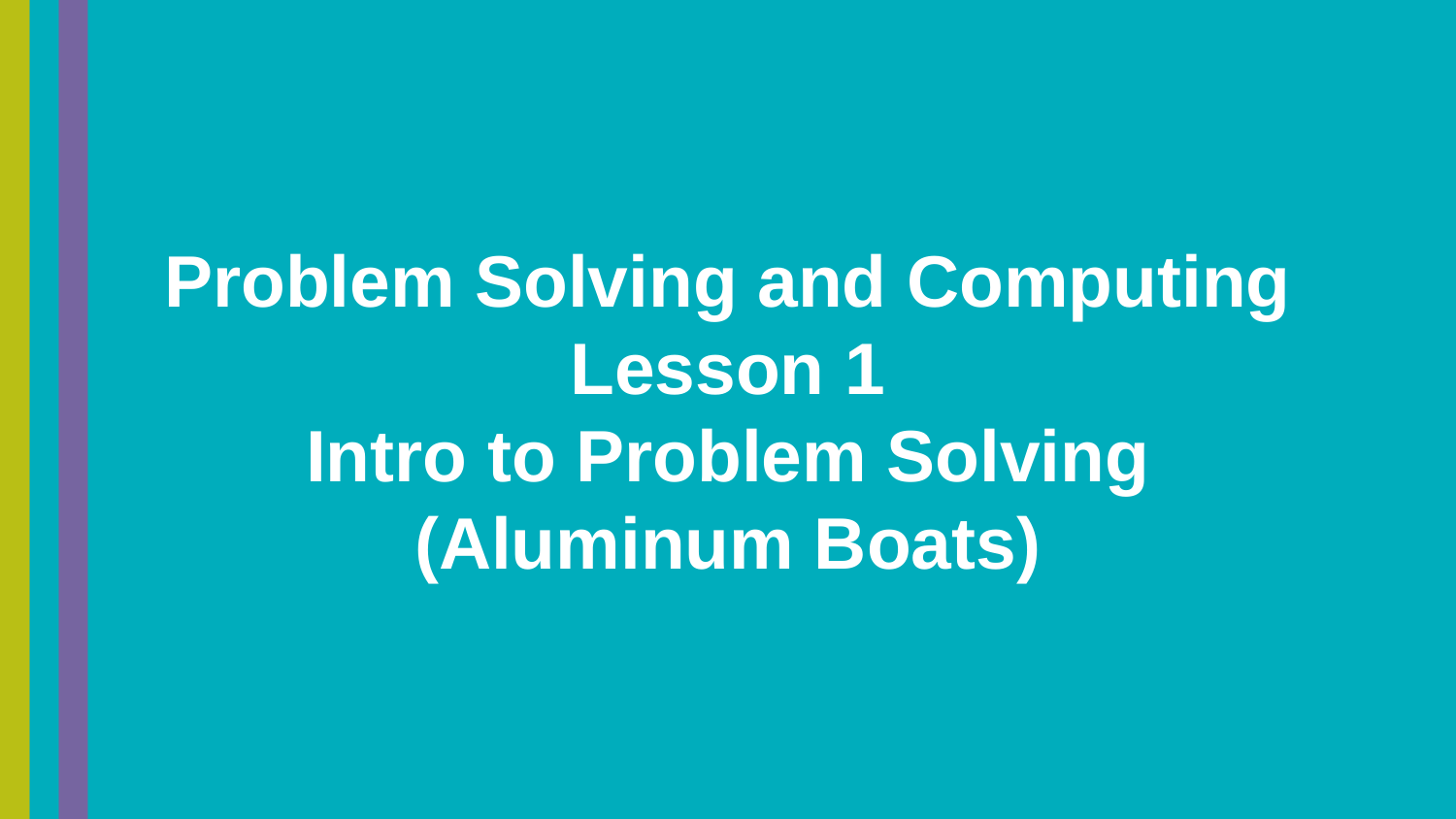

Problem Solving and Computing
Lesson 1
Intro to Problem Solving
(Aluminum Boats)